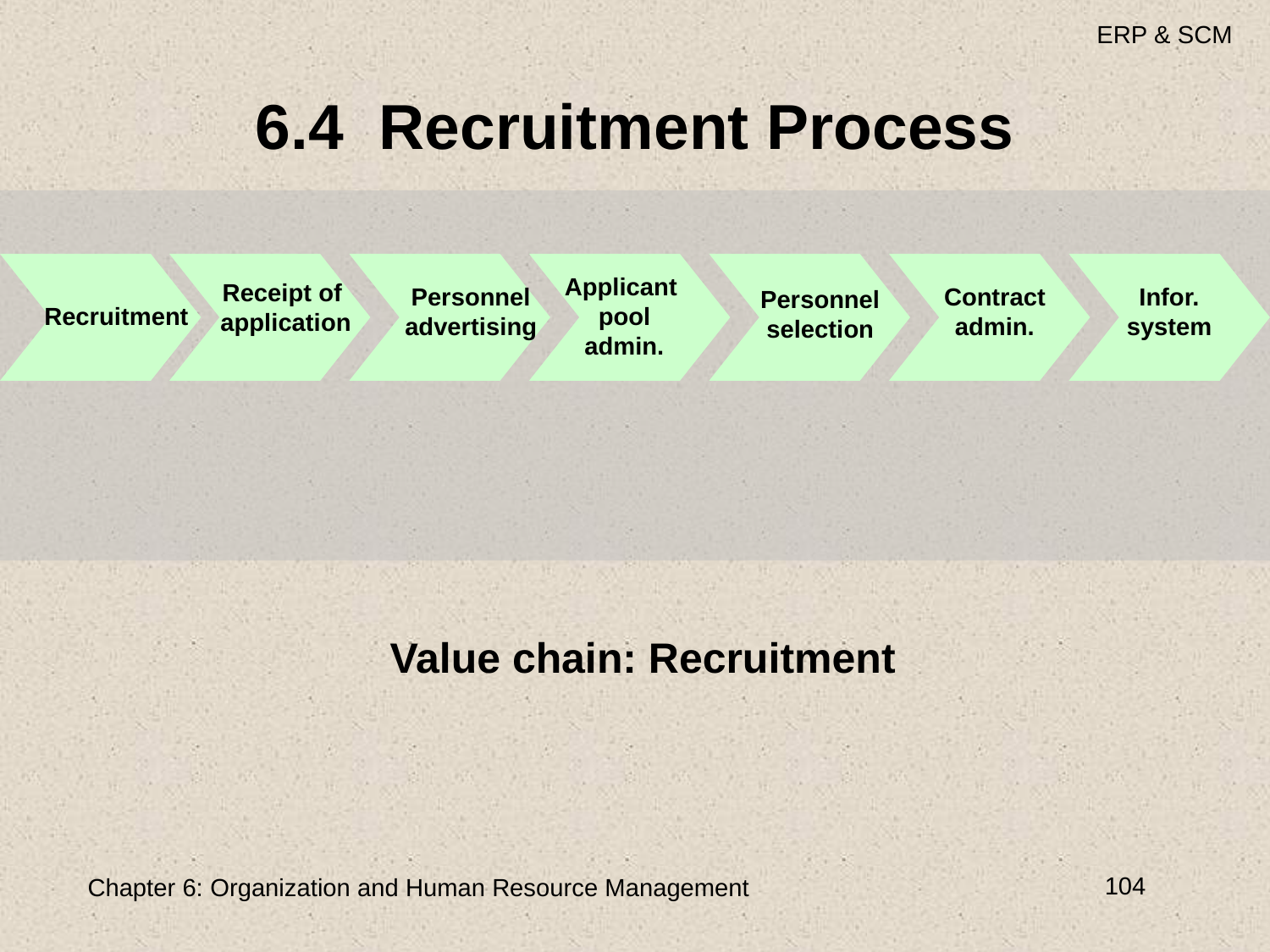

# 6.4  Recruitment Process

Applicant  pool
admin.
Receipt of
application
Personnel
advertising
Contract
admin.
Infor.
system
Personnel
selection
Recruitment
Value chain: Recruitment
Chapter 6: Organization and Human Resource Management